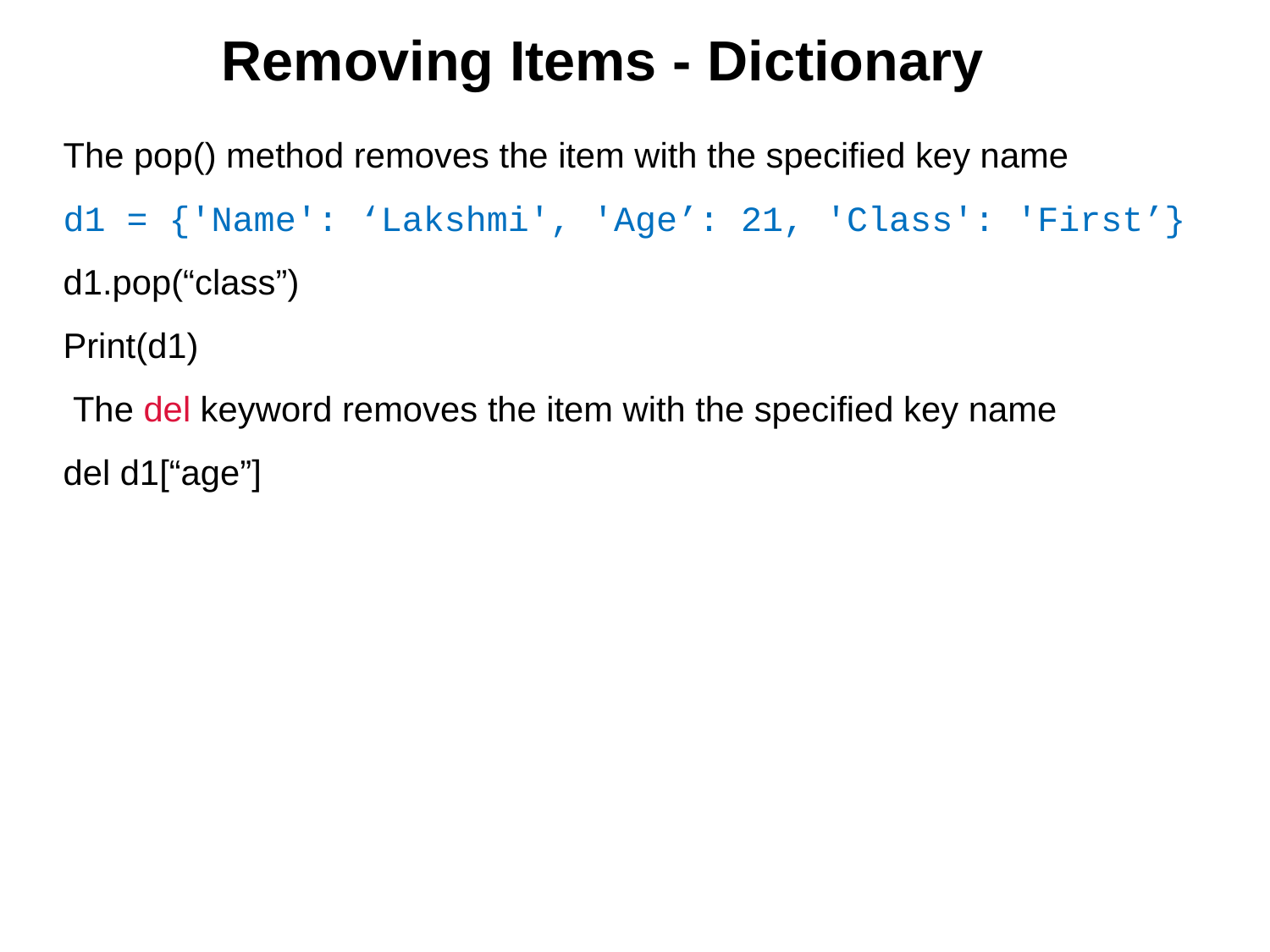

# Removing Items - Dictionary
The pop() method removes the item with the specified key name
d1 = {'Name': ‘Lakshmi', 'Age’: 21, 'Class': 'First’}
d1.pop(“class”)
Print(d1)
 The del keyword removes the item with the specified key name
del d1[“age”]